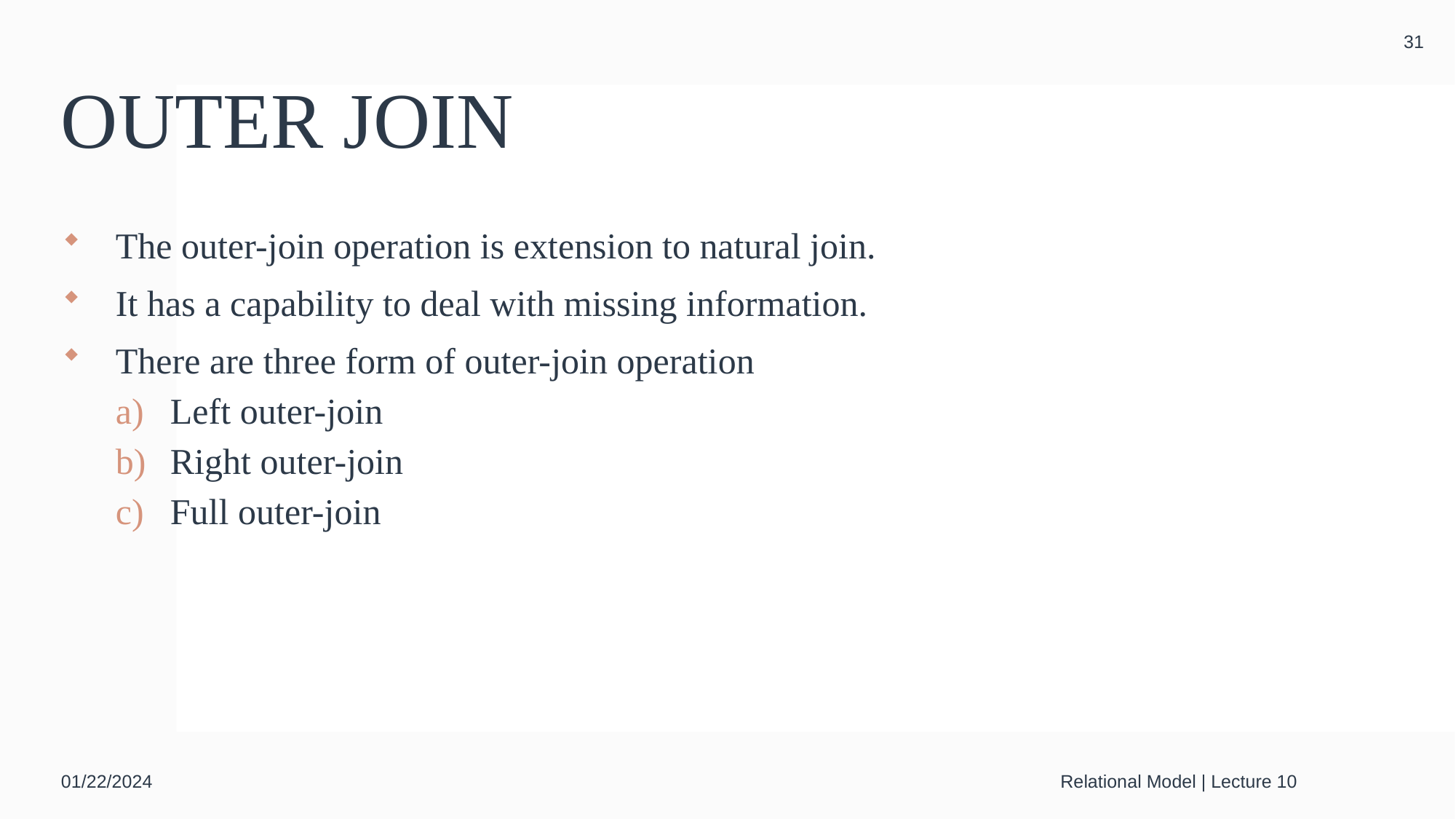

31
# OUTER JOIN
The outer-join operation is extension to natural join.
It has a capability to deal with missing information.
There are three form of outer-join operation
Left outer-join
Right outer-join
Full outer-join
01/22/2024
Relational Model | Lecture 10